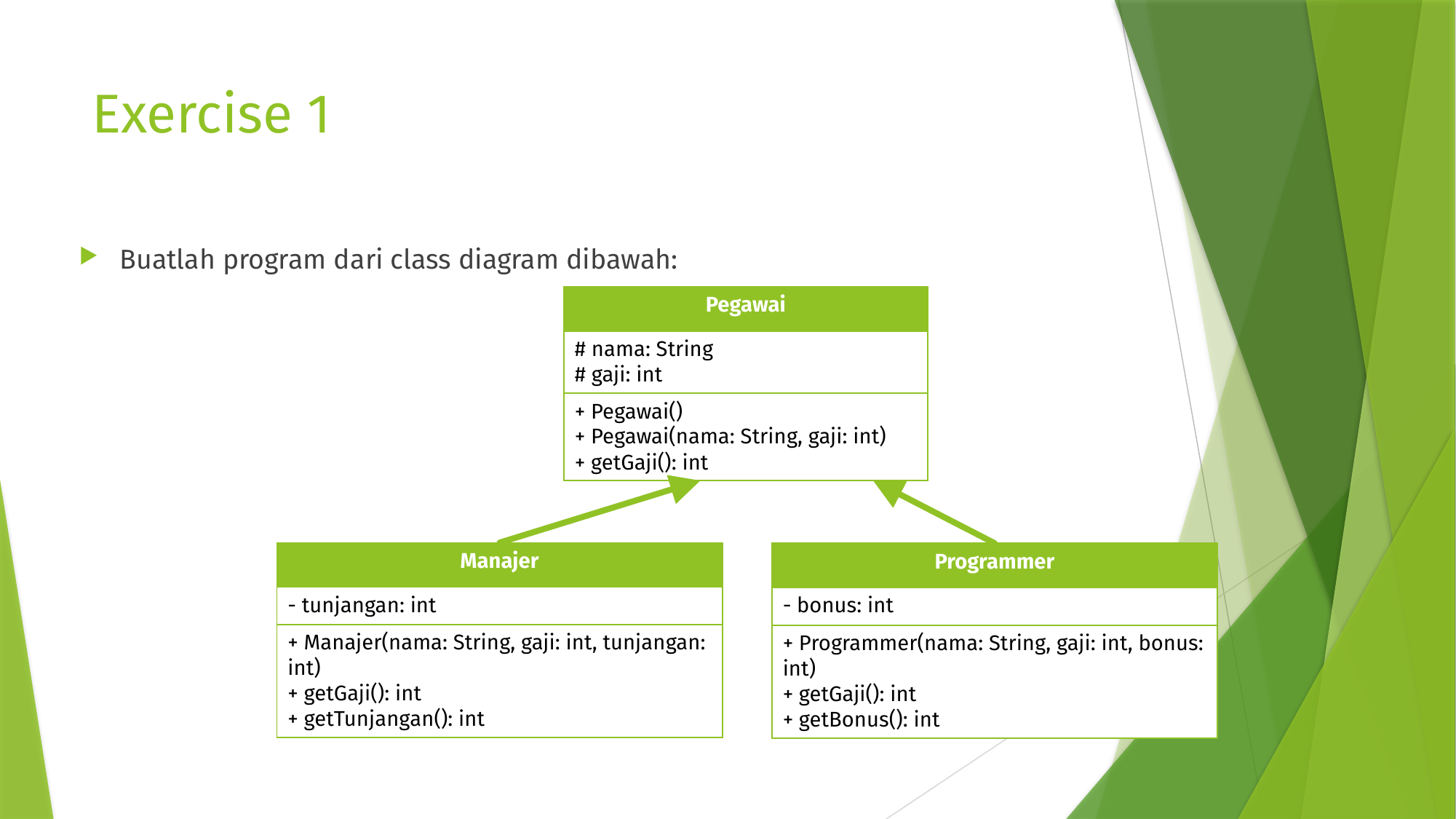

# Exercise 1
Buatlah program dari class diagram dibawah:
| Pegawai |
| --- |
| # nama: String # gaji: int |
| + Pegawai() + Pegawai(nama: String, gaji: int) + getGaji(): int |
| Manajer |
| --- |
| - tunjangan: int |
| + Manajer(nama: String, gaji: int, tunjangan: int) + getGaji(): int + getTunjangan(): int |
| Programmer |
| --- |
| - bonus: int |
| + Programmer(nama: String, gaji: int, bonus: int) + getGaji(): int + getBonus(): int |